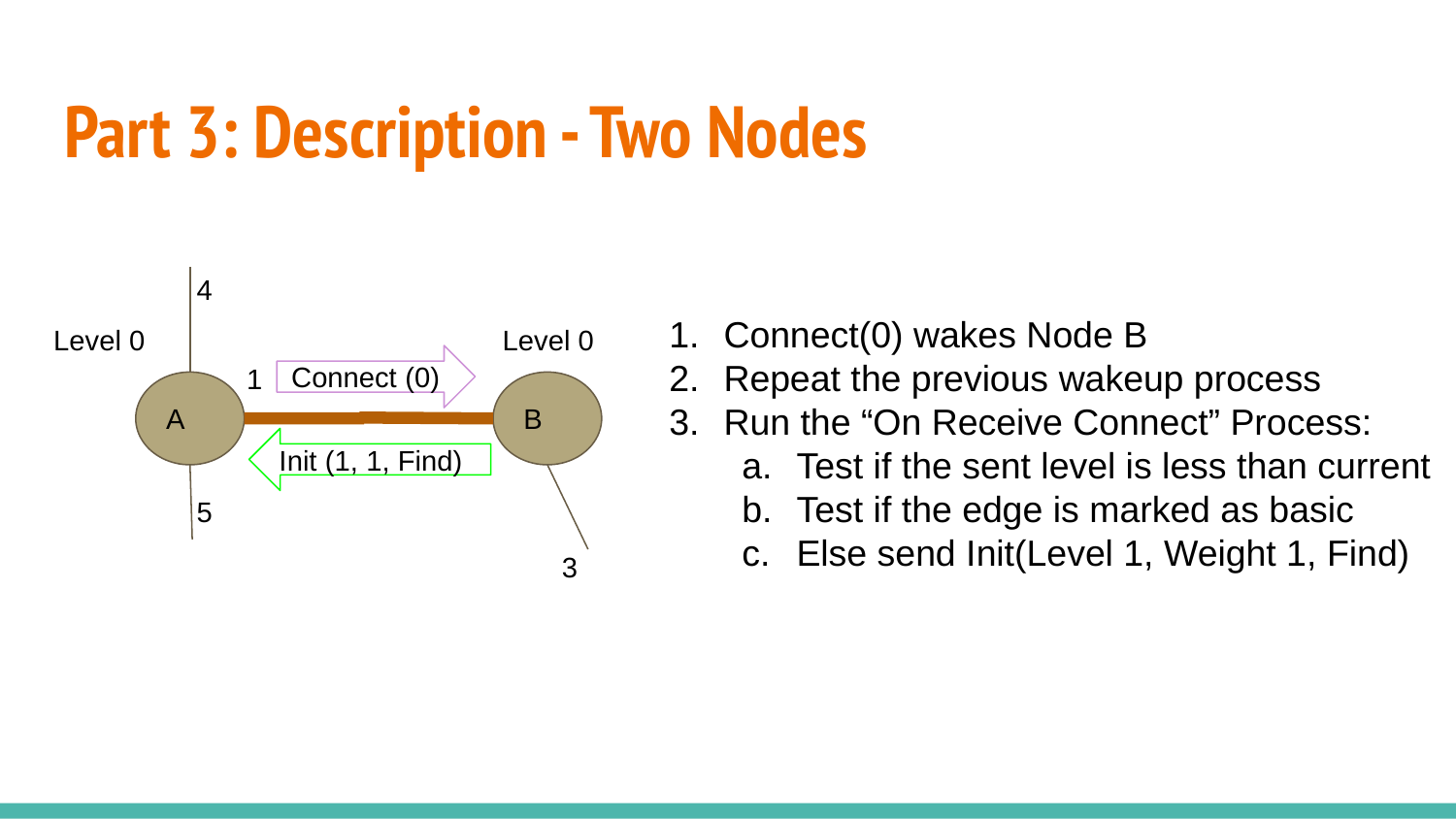

# Part 3: Description - Two Nodes
4
Connect(0) wakes Node B
Repeat the previous wakeup process
Run the “On Receive Connect” Process:
Test if the sent level is less than current
Test if the edge is marked as basic
Else send Init(Level 1, Weight 1, Find)
Level 0
Level 0
Connect (0)
1
A
B
Init (1, 1, Find)
5
3